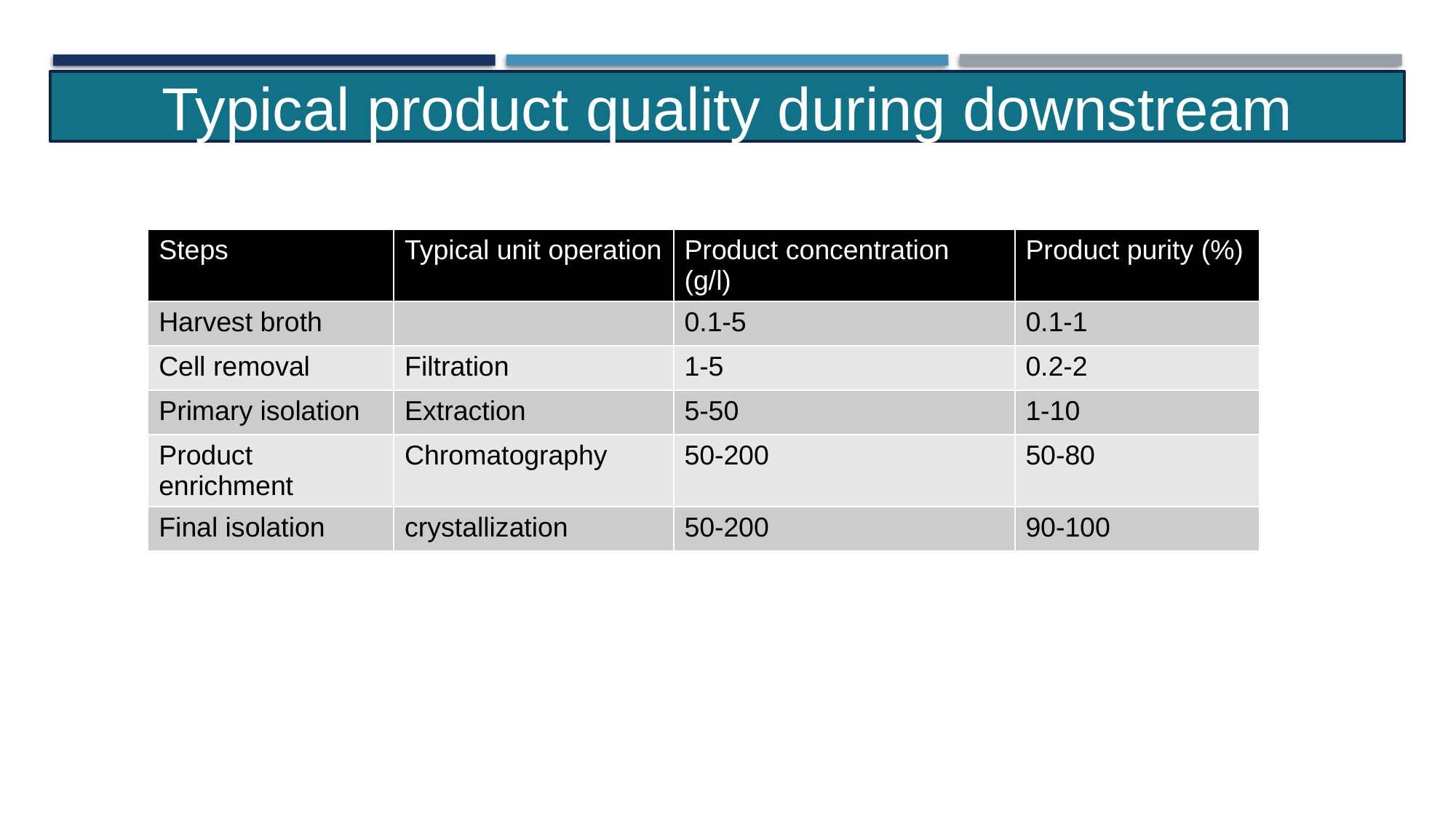

Typical product quality during downstream
| Steps | Typical unit operation | Product concentration (g/l) | Product purity (%) |
| --- | --- | --- | --- |
| Harvest broth |  | 0.1-5 | 0.1-1 |
| Cell removal | Filtration | 1-5 | 0.2-2 |
| Primary isolation | Extraction | 5-50 | 1-10 |
| Product enrichment | Chromatography | 50-200 | 50-80 |
| Final isolation | crystallization | 50-200 | 90-100 |